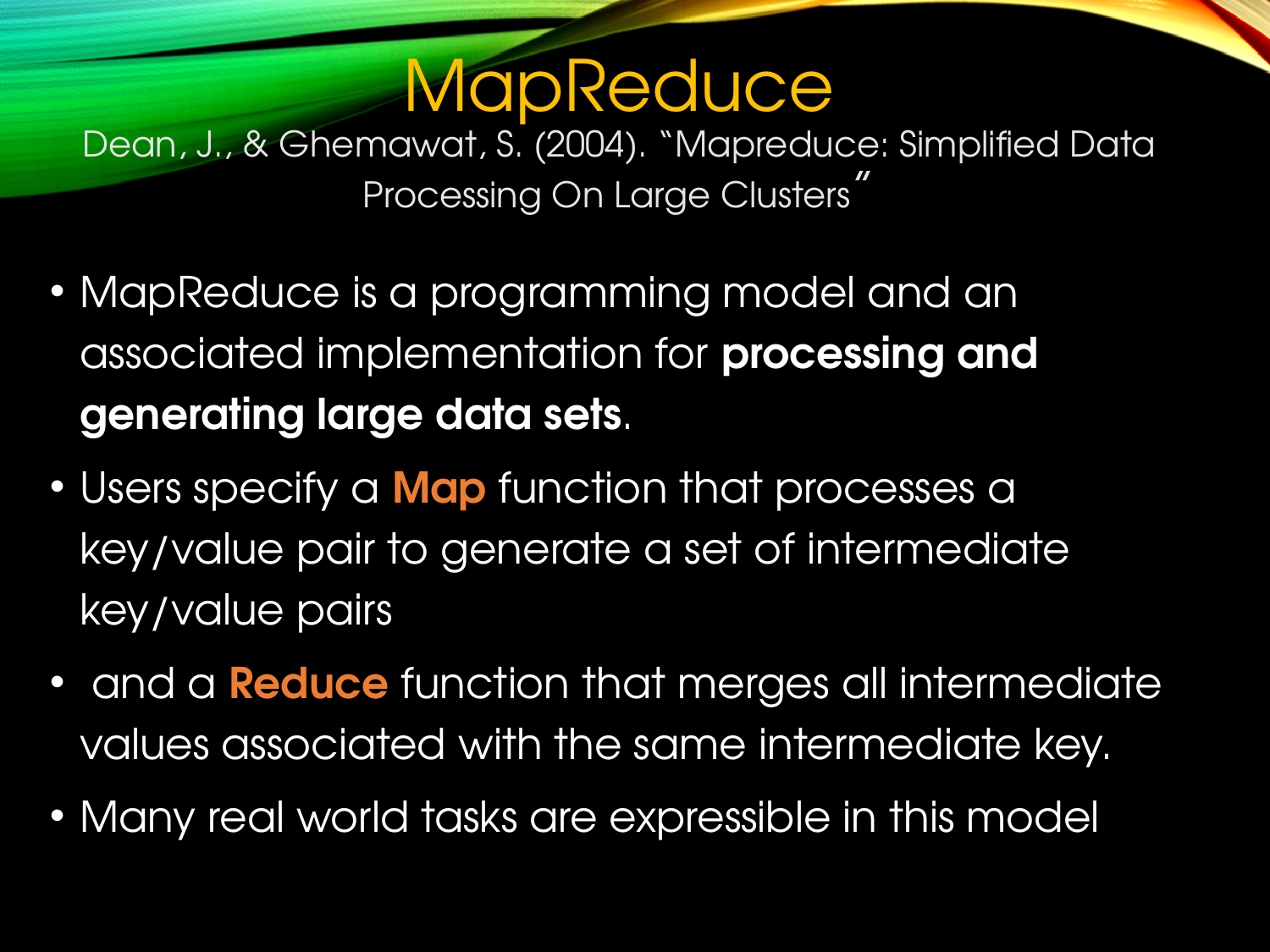

# MapReduce Dean, J., & Ghemawat, S. (2004). “Mapreduce: Simplified Data Processing On Large Clusters”
MapReduce is a programming model and an associated implementation for processing and generating large data sets.
Users specify a Map function that processes a key/value pair to generate a set of intermediate key/value pairs
 and a Reduce function that merges all intermediate values associated with the same intermediate key.
Many real world tasks are expressible in this model